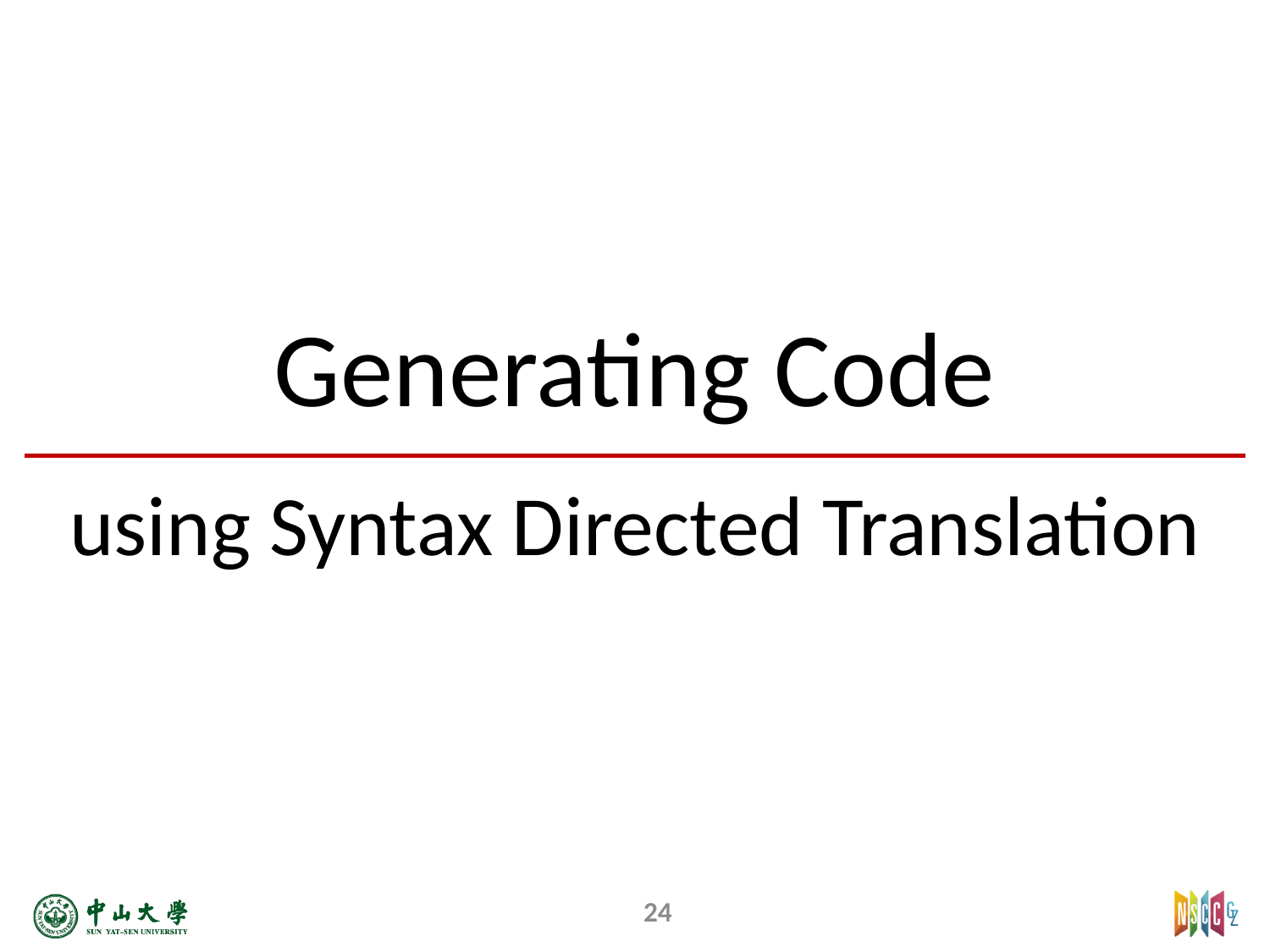

# Generating Code
using Syntax Directed Translation
24